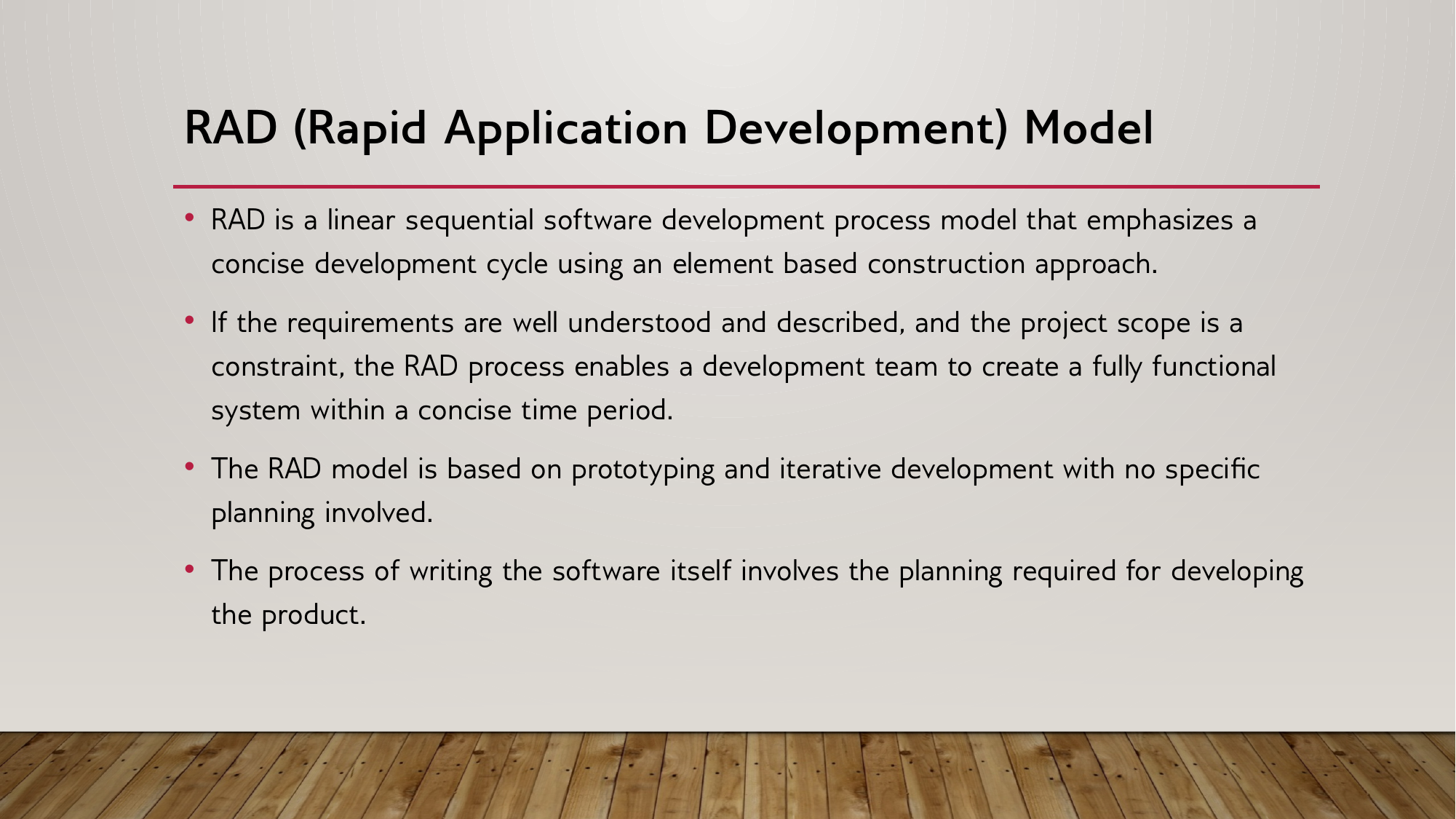

# RAD (Rapid Application Development) Model
RAD is a linear sequential software development process model that emphasizes a concise development cycle using an element based construction approach.
If the requirements are well understood and described, and the project scope is a constraint, the RAD process enables a development team to create a fully functional system within a concise time period.
The RAD model is based on prototyping and iterative development with no specific planning involved.
The process of writing the software itself involves the planning required for developing the product.